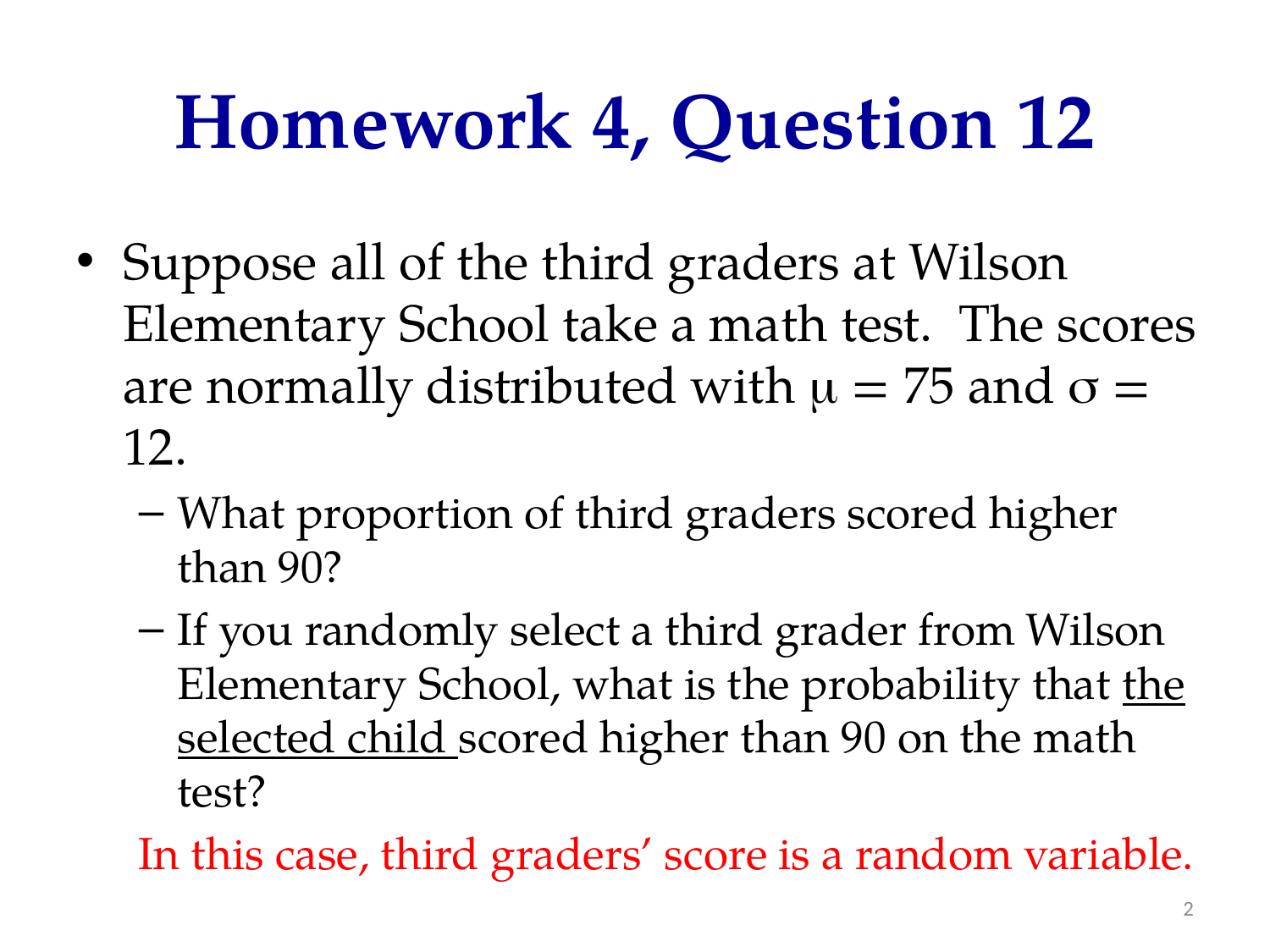

# Homework 4, Question 12
Suppose all of the third graders at Wilson Elementary School take a math test.  The scores are normally distributed with μ = 75 and σ = 12.
What proportion of third graders scored higher than 90?
If you randomly select a third grader from Wilson Elementary School, what is the probability that the selected child scored higher than 90 on the math test?
In this case, third graders’ score is a random variable.

2